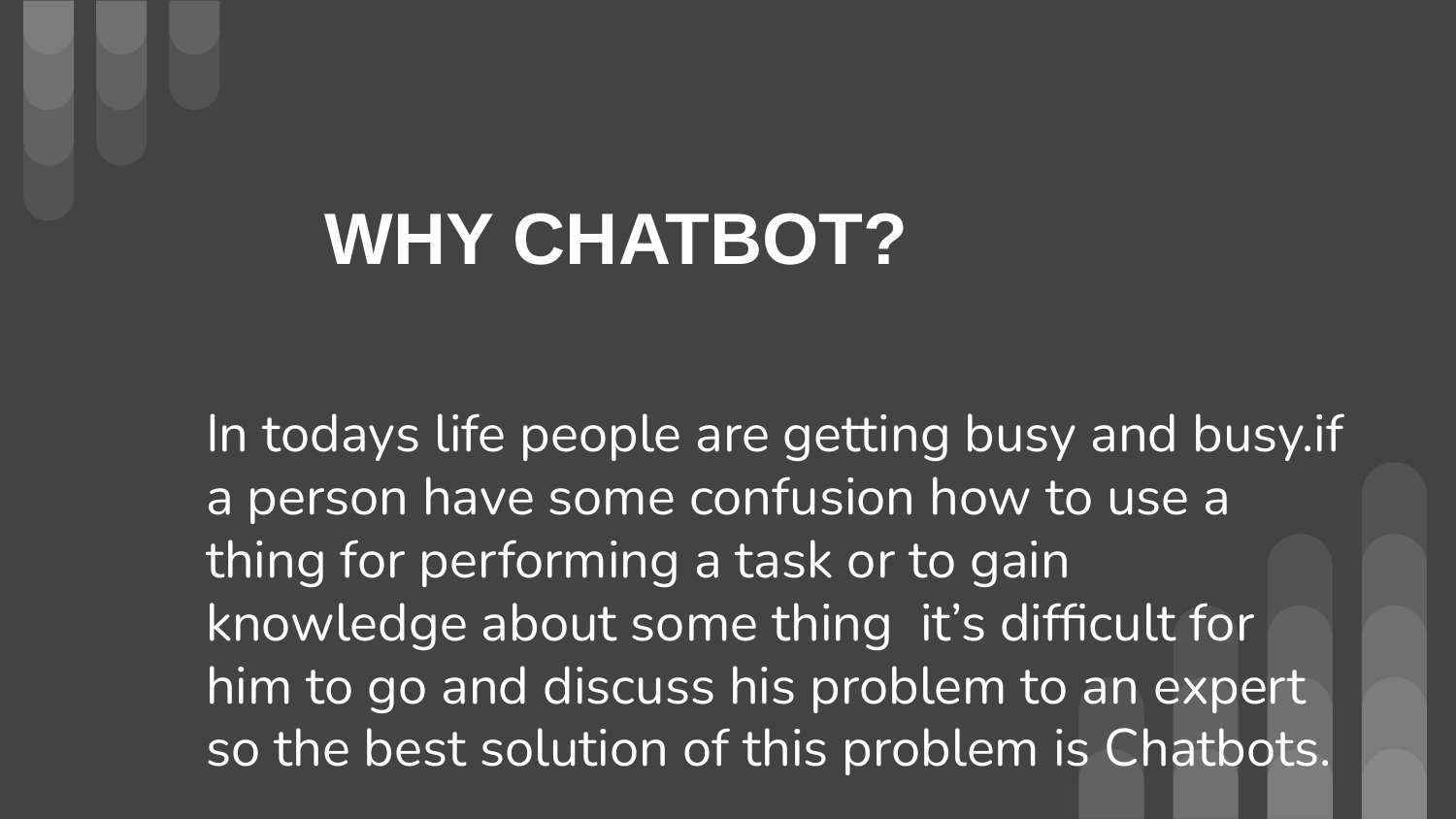

# WHY CHATBOT?

In todays life people are getting busy and busy.if a person have some confusion how to use a thing for performing a task or to gain knowledge about some thing  it’s difficult for him to go and discuss his problem to an expert so the best solution of this problem is Chatbots.